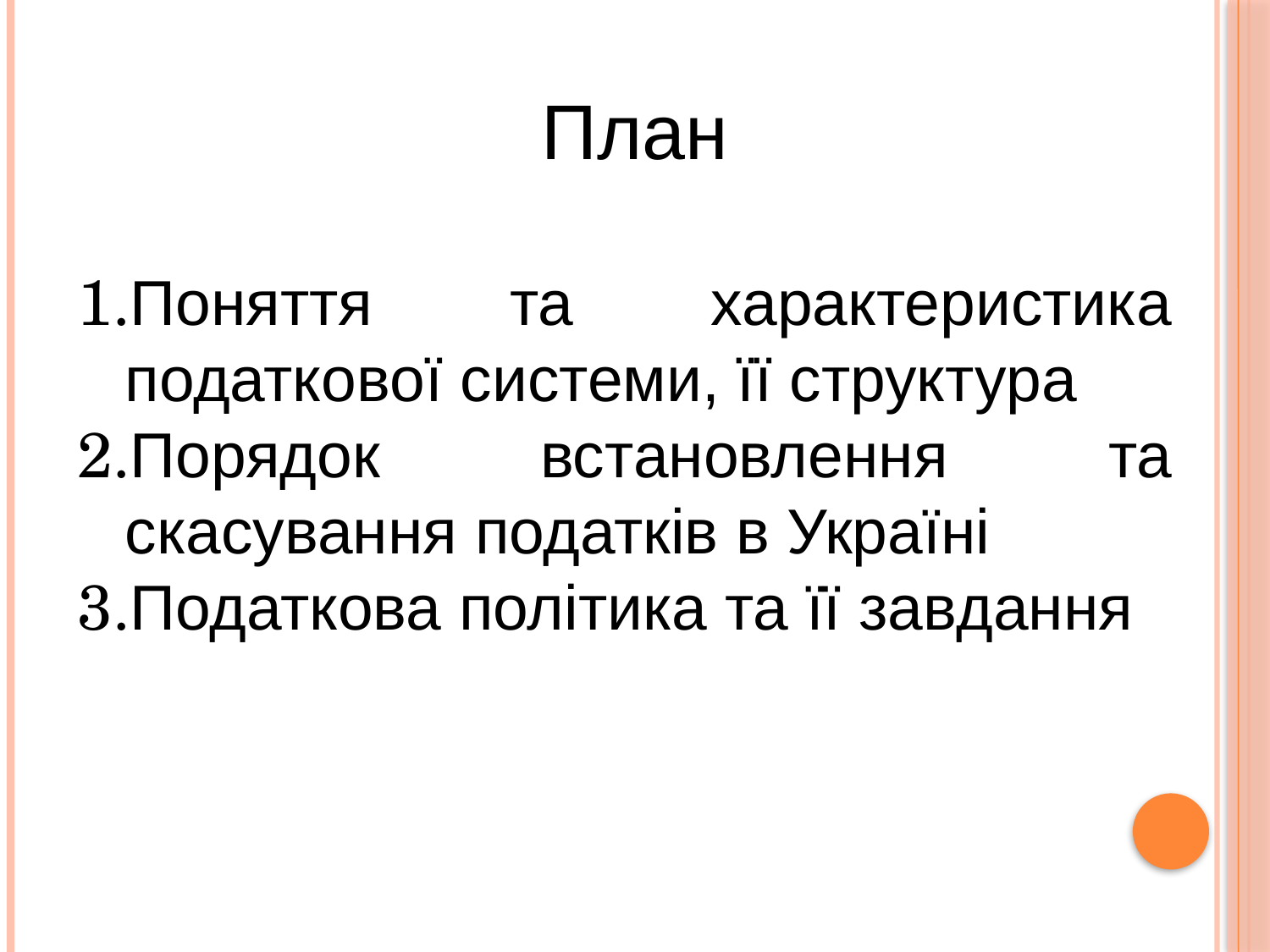

План
Поняття та характеристика податкової системи, її структура
Порядок встановлення та скасування податків в Україні
Податкова політика та її завдання